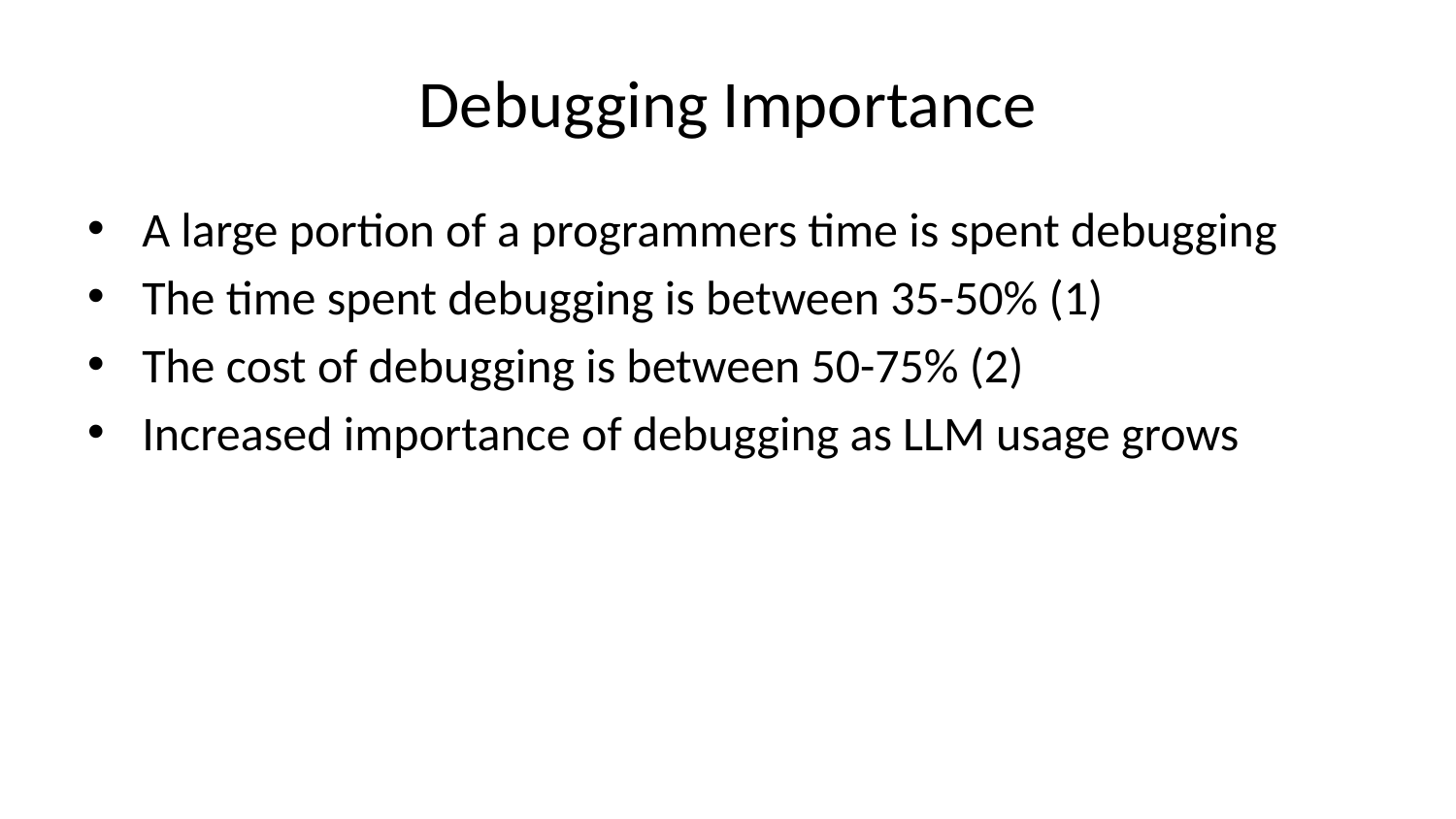

# Debugging Importance
A large portion of a programmers time is spent debugging
The time spent debugging is between 35-50% (1)
The cost of debugging is between 50-75% (2)
Increased importance of debugging as LLM usage grows